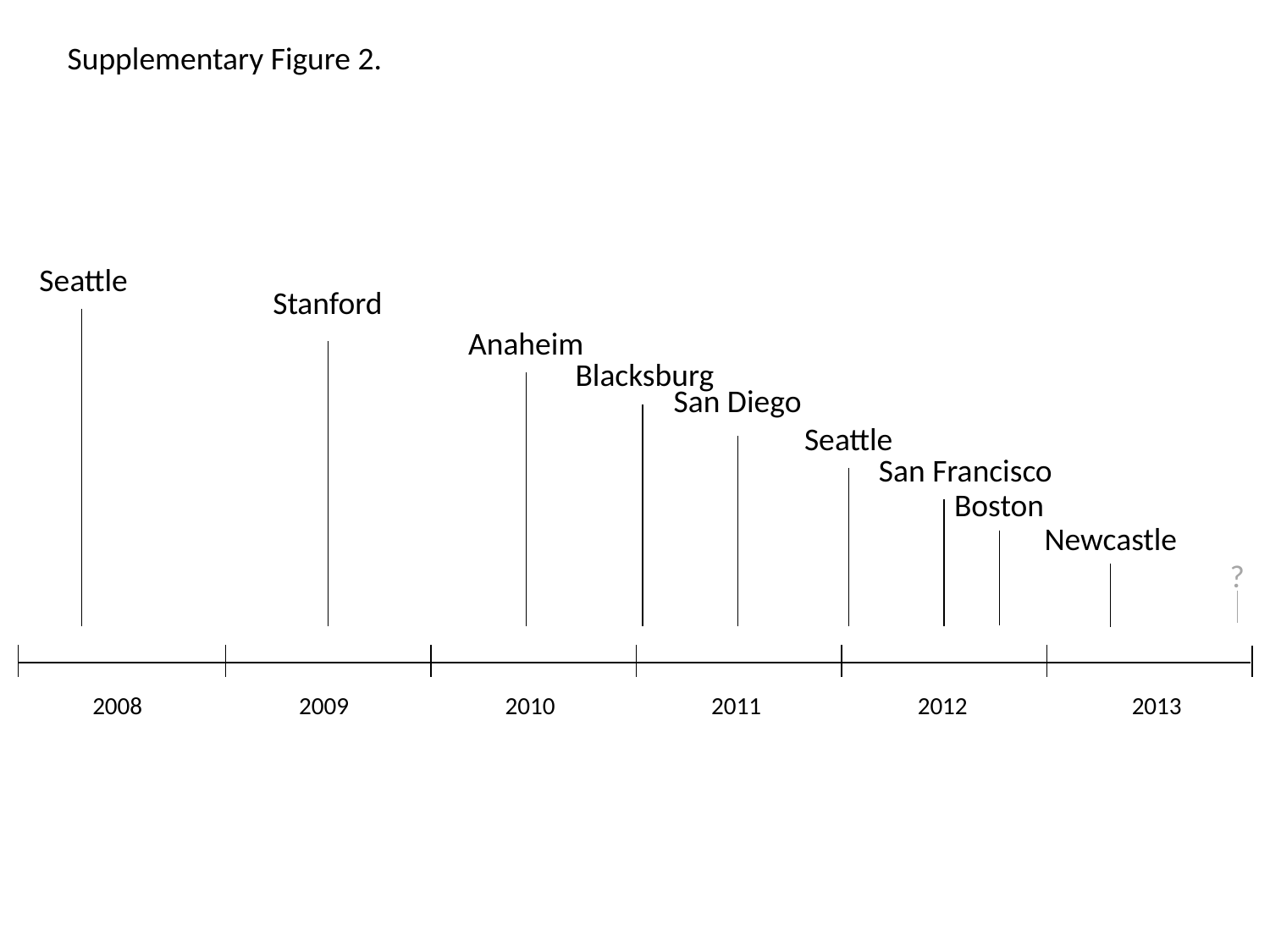

Supplementary Figure 2.
Seattle
Stanford
Anaheim
Blacksburg
San Diego
Seattle
San Francisco
Boston
Newcastle
?
2008
2009
2010
2011
2013
2012